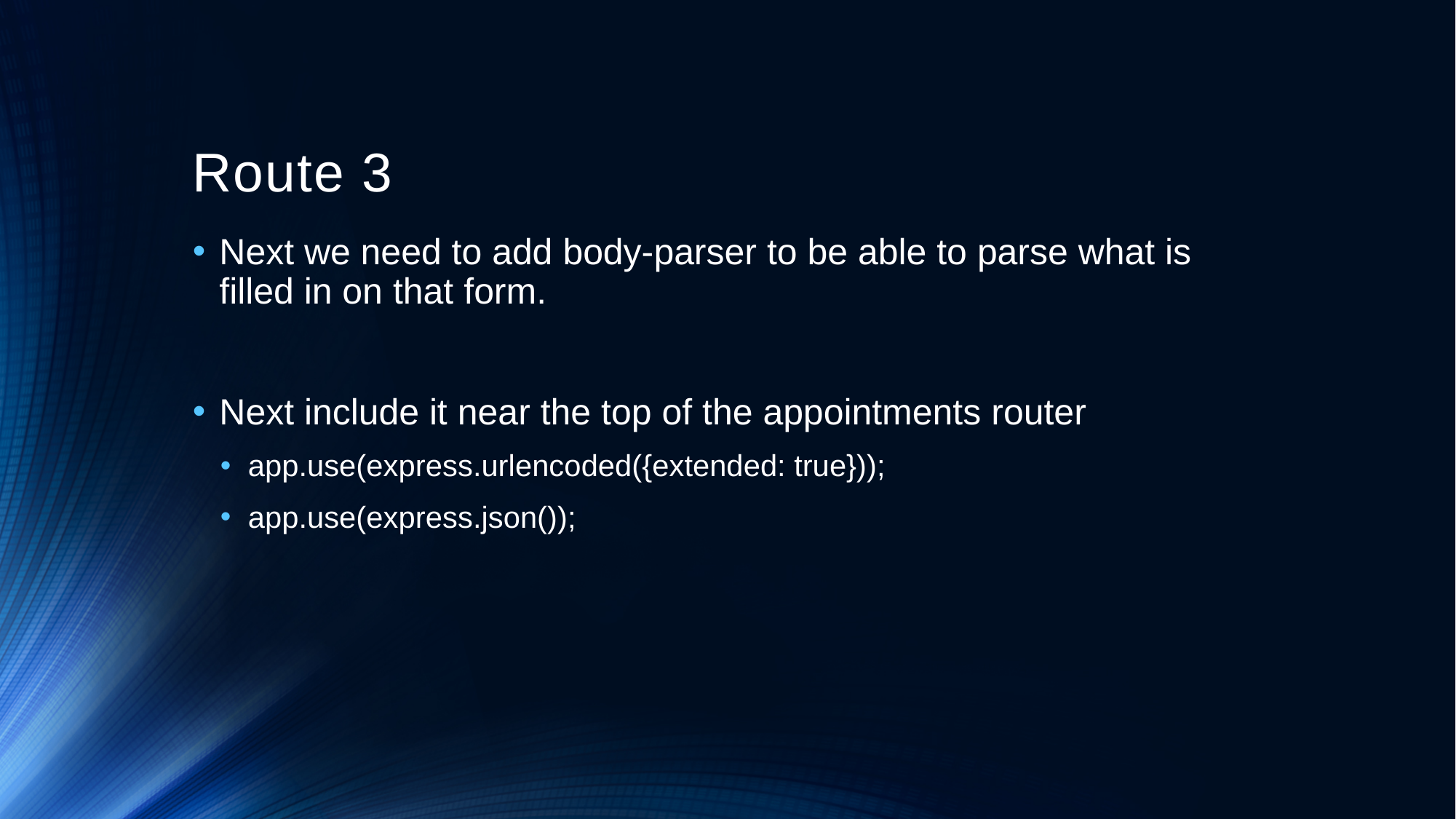

# Route 3
Next we need to add body-parser to be able to parse what is filled in on that form.

Next include it near the top of the appointments router
app.use(express.urlencoded({extended: true}));
app.use(express.json());